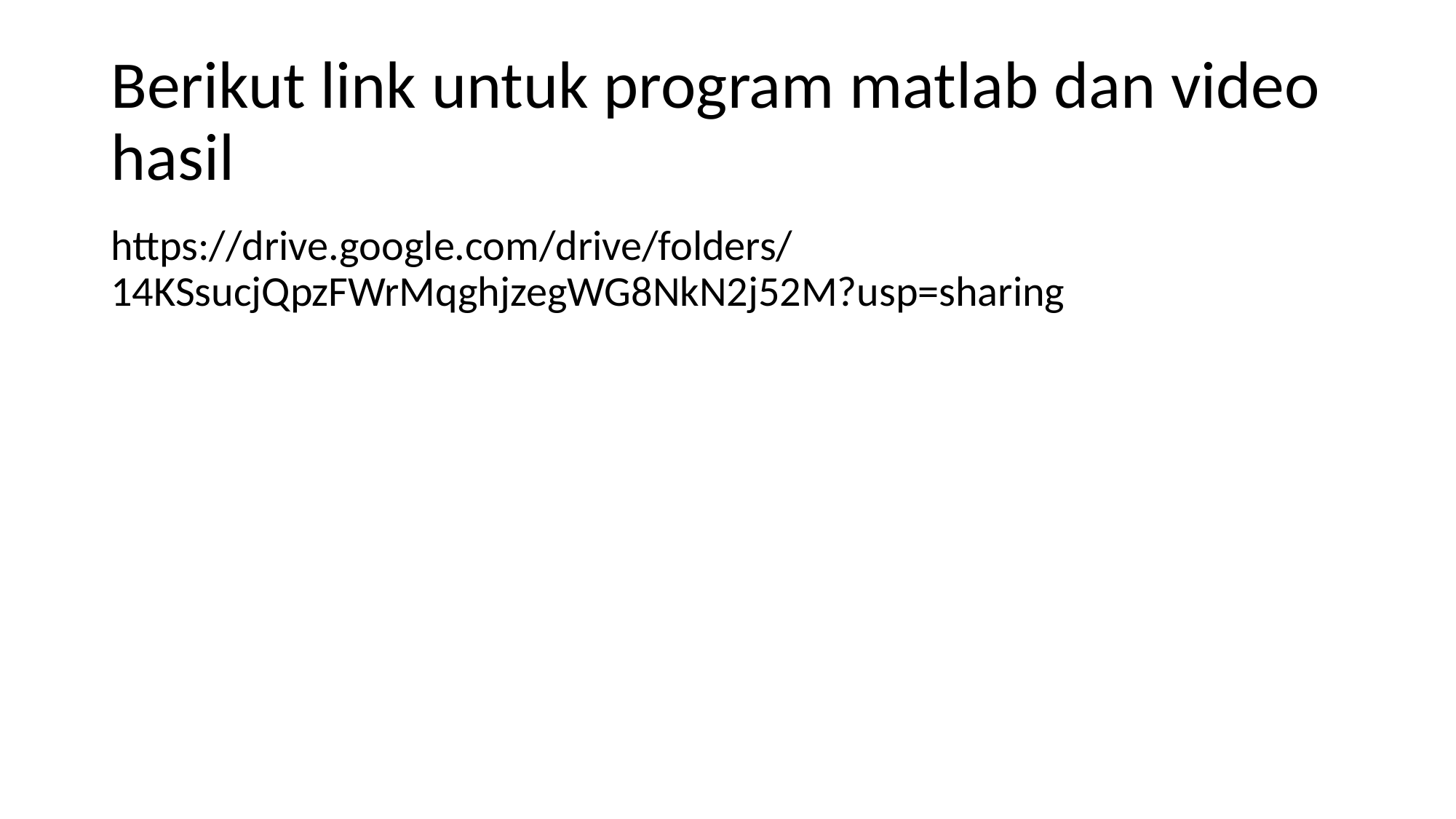

# Berikut link untuk program matlab dan video hasil
https://drive.google.com/drive/folders/14KSsucjQpzFWrMqghjzegWG8NkN2j52M?usp=sharing